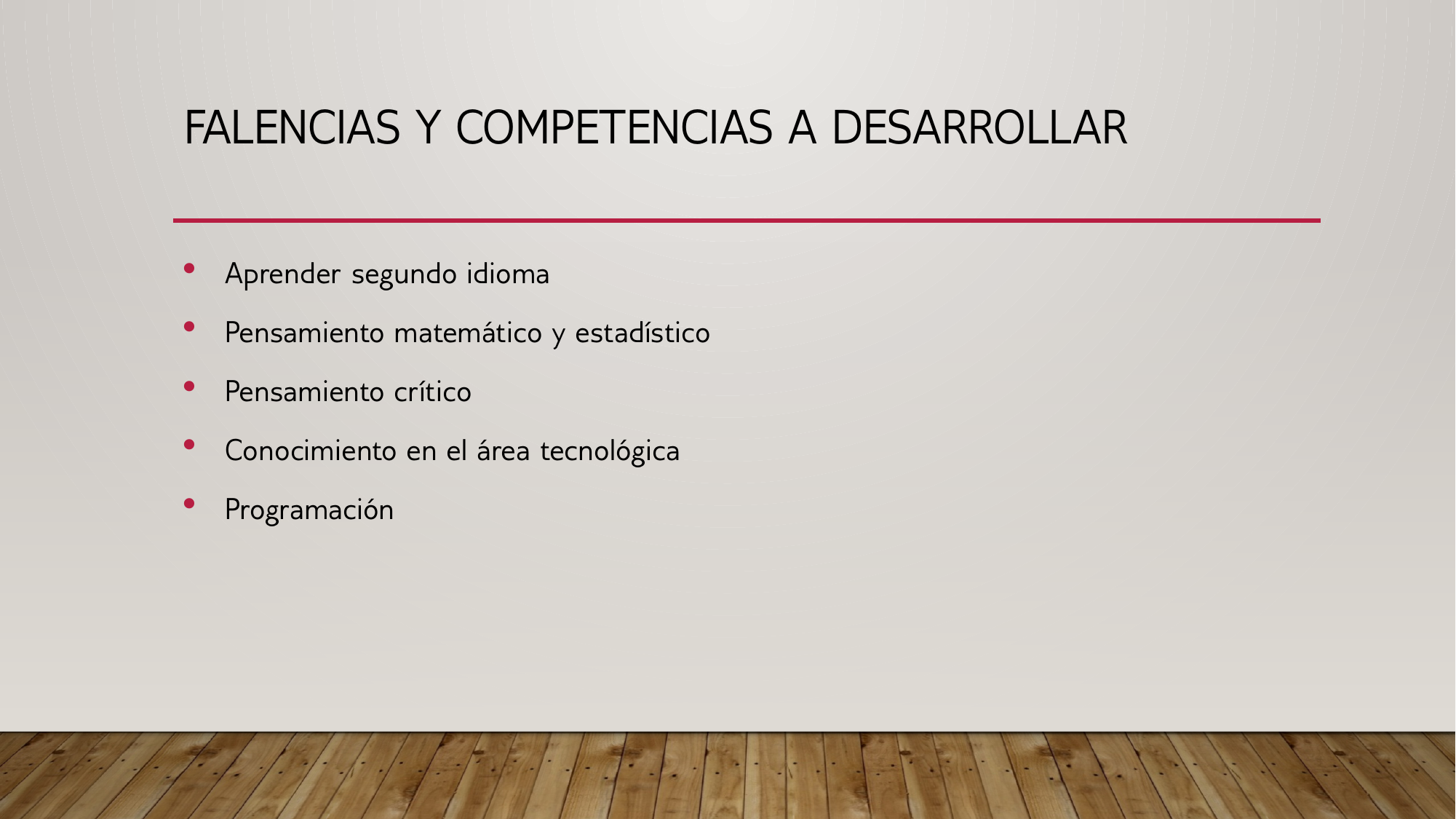

# FALENCIAS y COMPETENCIAS A DESARROLLAR
Aprender segundo idioma
Pensamiento matemático y estadístico
Pensamiento crítico
Conocimiento en el área tecnológica
Programación